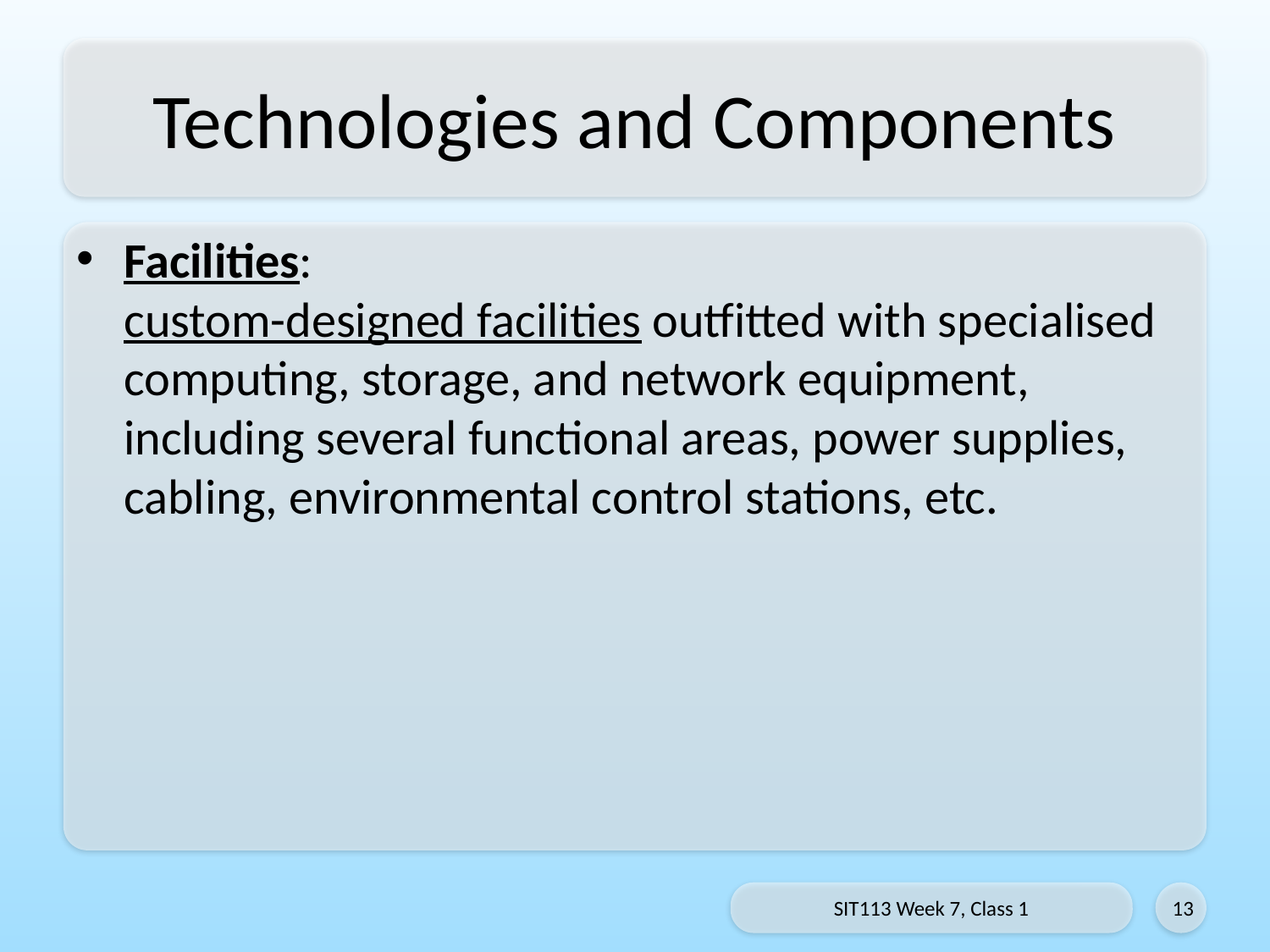

# Technologies and Components
Facilities:
custom-designed facilities outfitted with specialised computing, storage, and network equipment, including several functional areas, power supplies, cabling, environmental control stations, etc.
SIT113 Week 7, Class 1
13